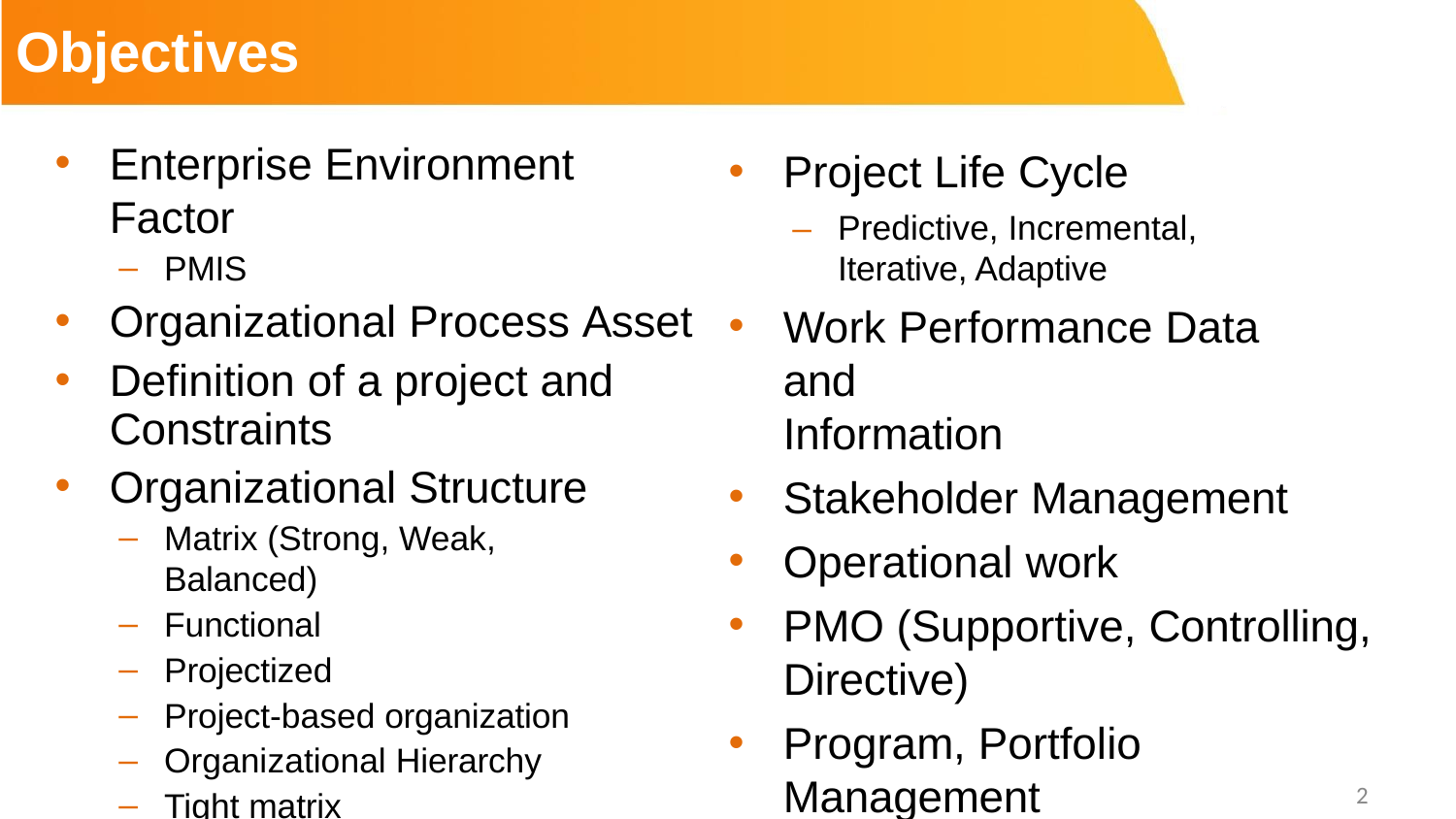

# Objectives
Enterprise Environment Factor
PMIS
Organizational Process Asset
Definition of a project and Constraints
Organizational Structure
Matrix (Strong, Weak, Balanced)
Functional
Projectized
Project-based organization
Organizational Hierarchy
Tight matrix
Project Life Cycle
–	Predictive, Incremental, Iterative, Adaptive
Work Performance Data and
Information
Stakeholder Management
Operational work
PMO (Supportive, Controlling, Directive)
Program, Portfolio Management
2